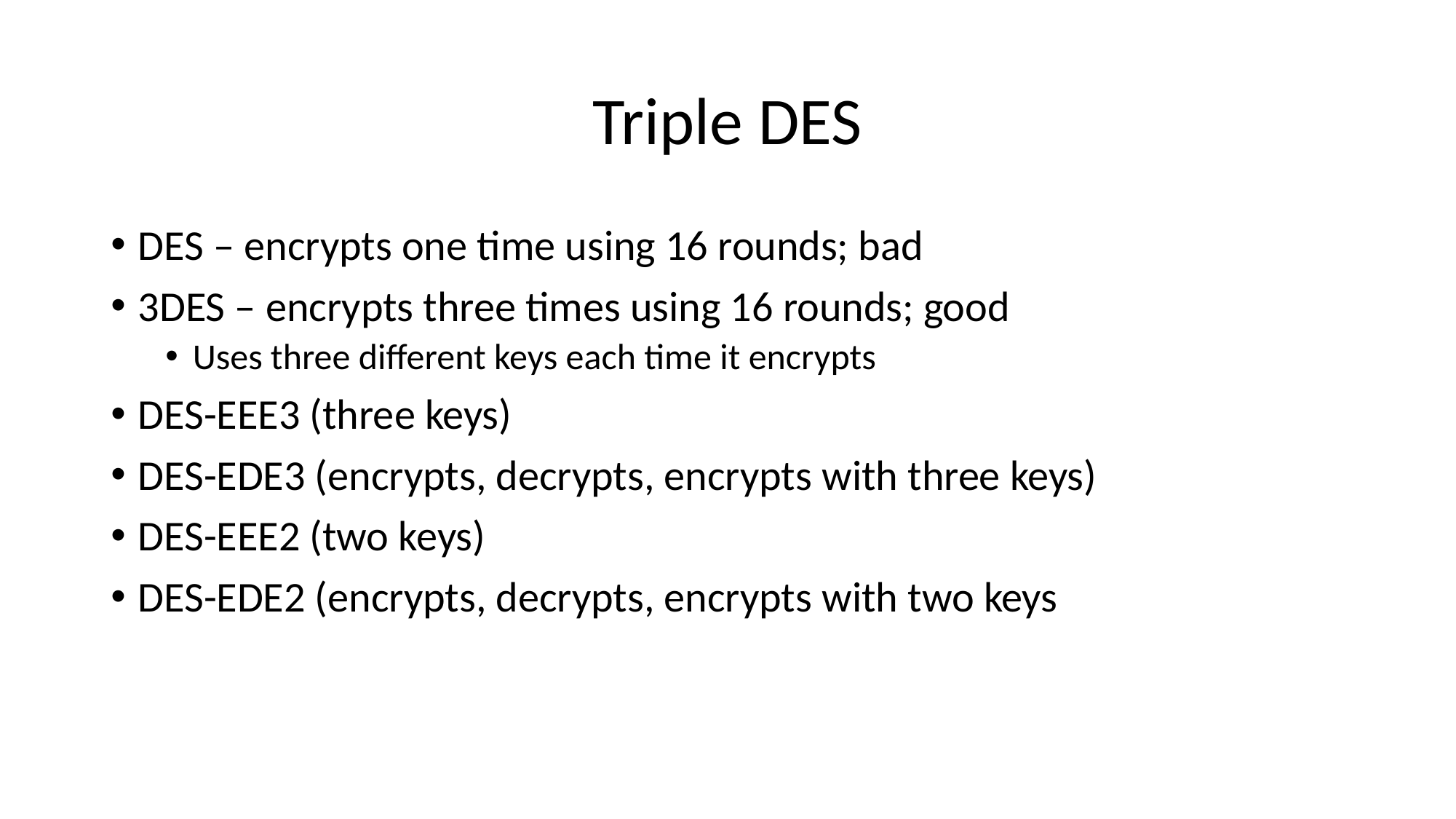

# Triple DES
DES – encrypts one time using 16 rounds; bad
3DES – encrypts three times using 16 rounds; good
Uses three different keys each time it encrypts
DES-EEE3 (three keys)
DES-EDE3 (encrypts, decrypts, encrypts with three keys)
DES-EEE2 (two keys)
DES-EDE2 (encrypts, decrypts, encrypts with two keys